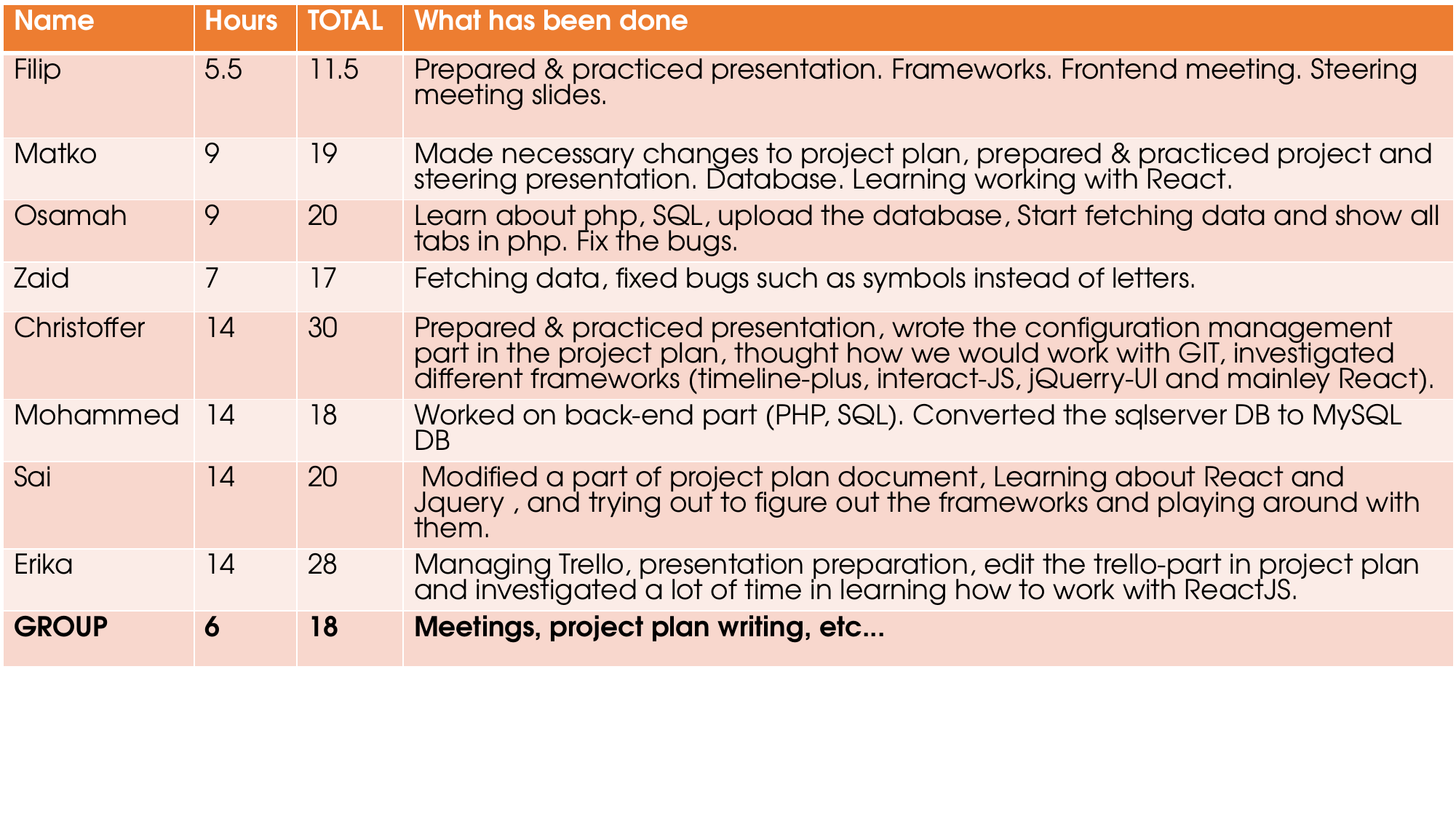

| Name | Hours | TOTAL | What has been done |
| --- | --- | --- | --- |
| Filip | 5.5 | 11.5 | Prepared & practiced presentation. Frameworks. Frontend meeting. Steering meeting slides. |
| Matko | 9 | 19 | Made necessary changes to project plan, prepared & practiced project and steering presentation. Database. Learning working with React. |
| Osamah | 9 | 20 | Learn about php, SQL, upload the database, Start fetching data and show all tabs in php. Fix the bugs. |
| Zaid | 7 | 17 | Fetching data, fixed bugs such as symbols instead of letters. |
| Christoffer | 14 | 30 | Prepared & practiced presentation, wrote the configuration management part in the project plan, thought how we would work with GIT, investigated different frameworks (timeline-plus, interact-JS, jQuerry-UI and mainley React). |
| Mohammed | 14 | 18 | Worked on back-end part (PHP, SQL). Converted the sqlserver DB to MySQL DB |
| Sai | 14 | 20 | Modified a part of project plan document, Learning about React and Jquery , and trying out to figure out the frameworks and playing around with them. |
| Erika | 14 | 28 | Managing Trello, presentation preparation, edit the trello-part in project plan and investigated a lot of time in learning how to work with ReactJS. |
| GROUP | 6 | 18 | Meetings, project plan writing, etc... |